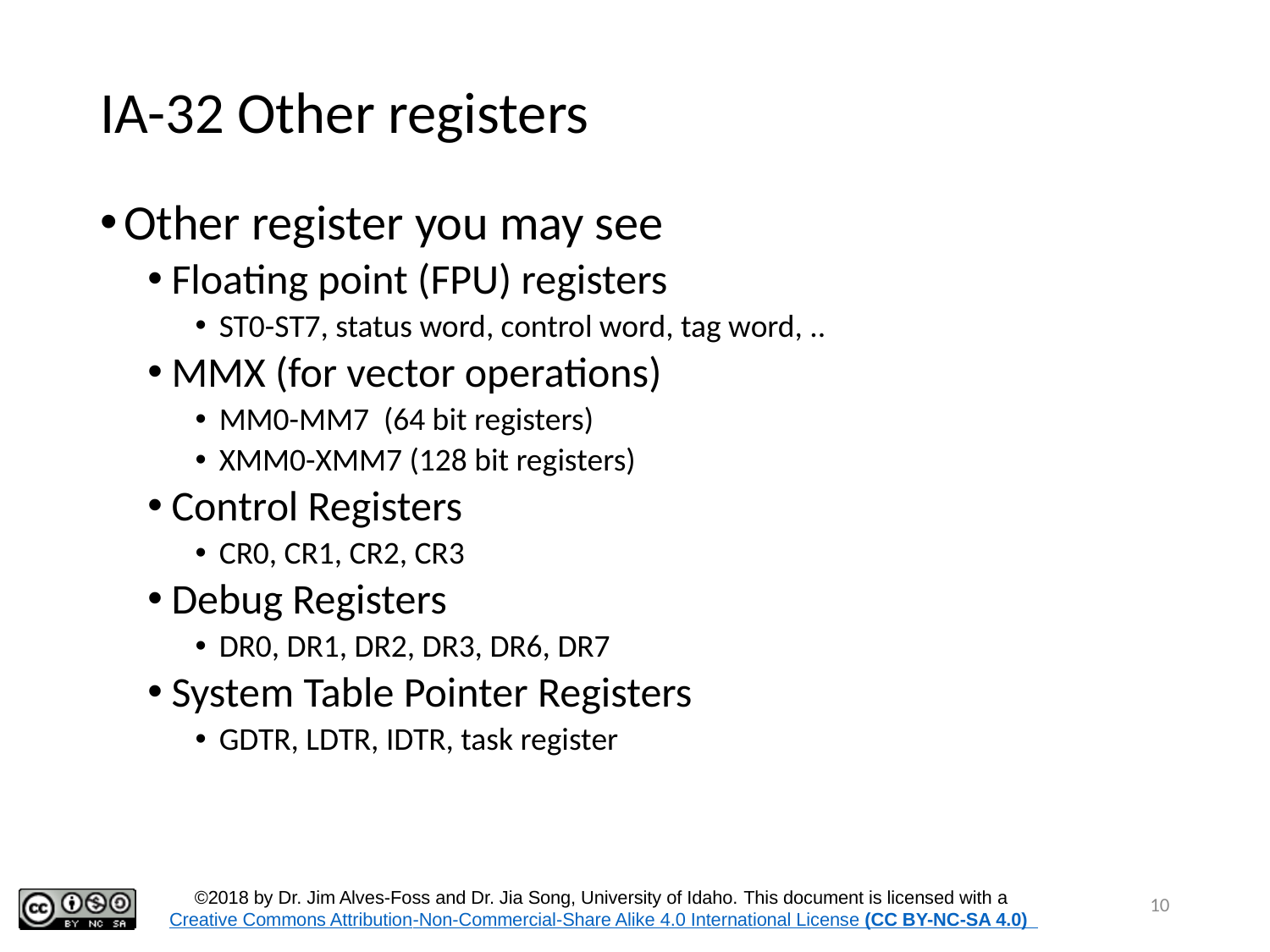

# IA-32 Other registers
Other register you may see
Floating point (FPU) registers
ST0-ST7, status word, control word, tag word, ..
MMX (for vector operations)
MM0-MM7  (64 bit registers)
XMM0-XMM7 (128 bit registers)
Control Registers
CR0, CR1, CR2, CR3
Debug Registers
DR0, DR1, DR2, DR3, DR6, DR7
System Table Pointer Registers
GDTR, LDTR, IDTR, task register

10